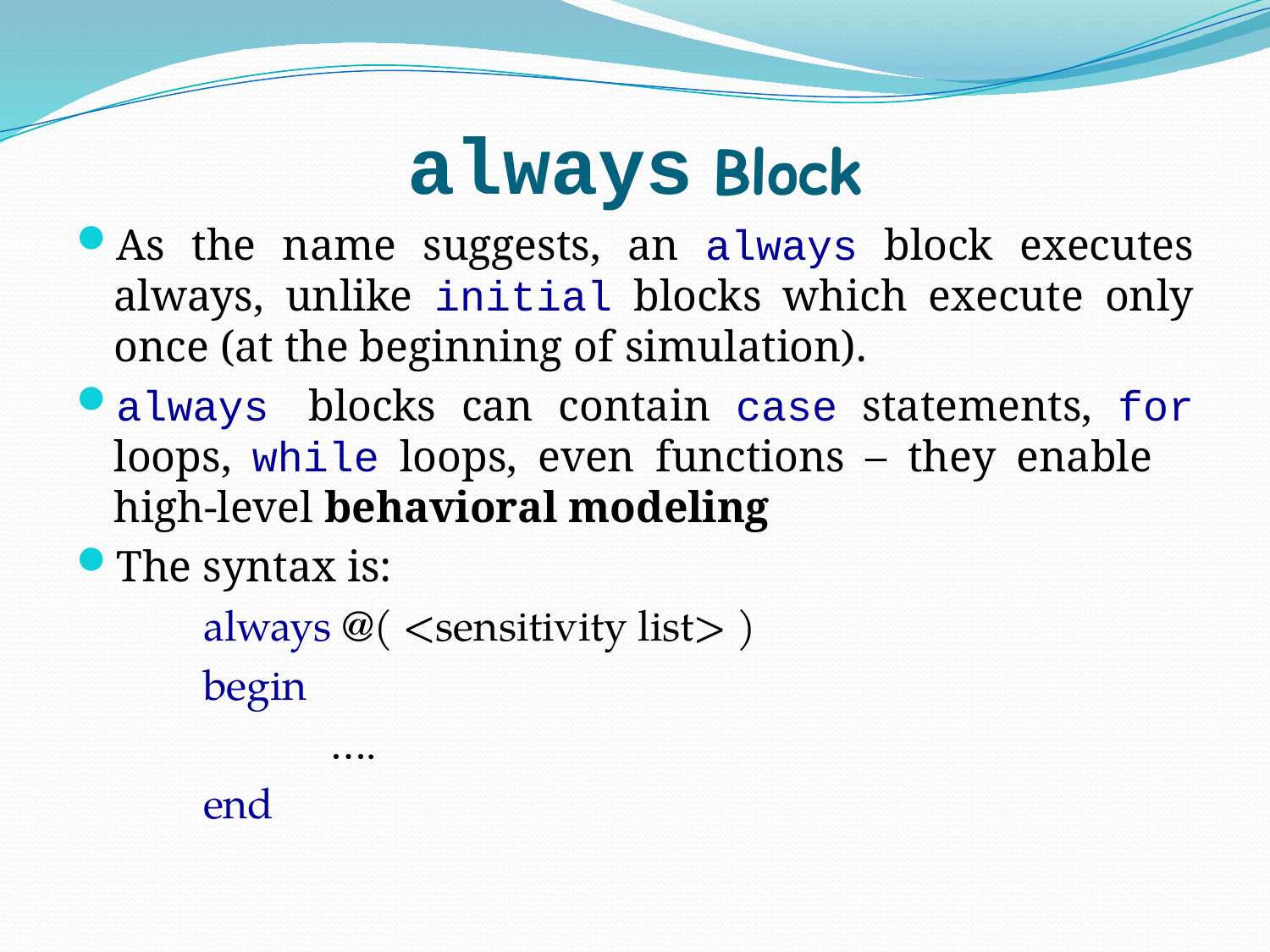

# always Block
As the name suggests, an always block executes always, unlike initial blocks which execute only once (at the beginning of simulation).
always blocks can contain case statements, for loops, while loops, even functions – they enable   high-level behavioral modeling
The syntax is:
	always @( <sensitivity list> )
	begin
		….
	end